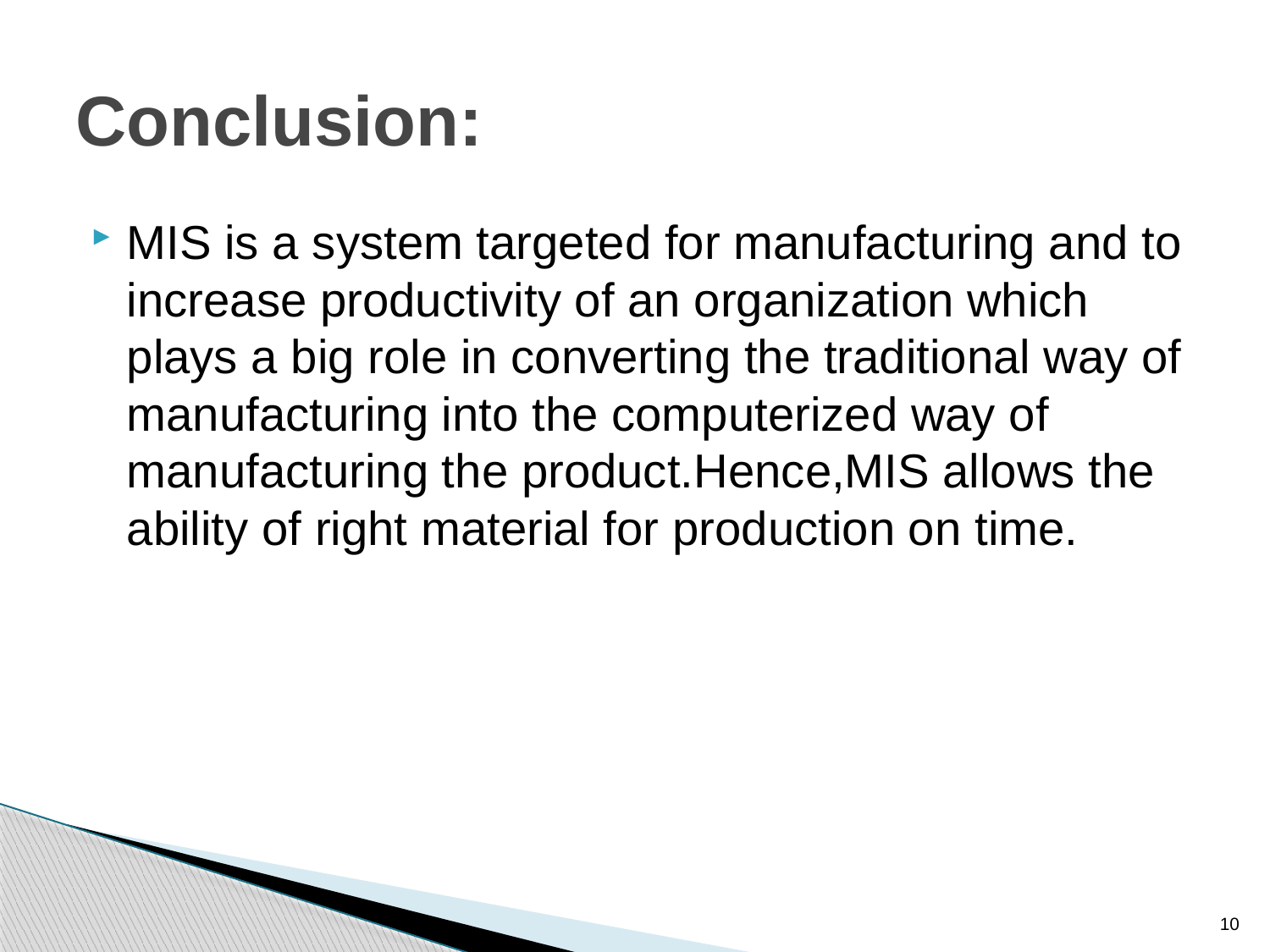

# Conclusion:
MIS is a system targeted for manufacturing and to increase productivity of an organization which plays a big role in converting the traditional way of manufacturing into the computerized way of manufacturing the product.Hence,MIS allows the ability of right material for production on time.
10